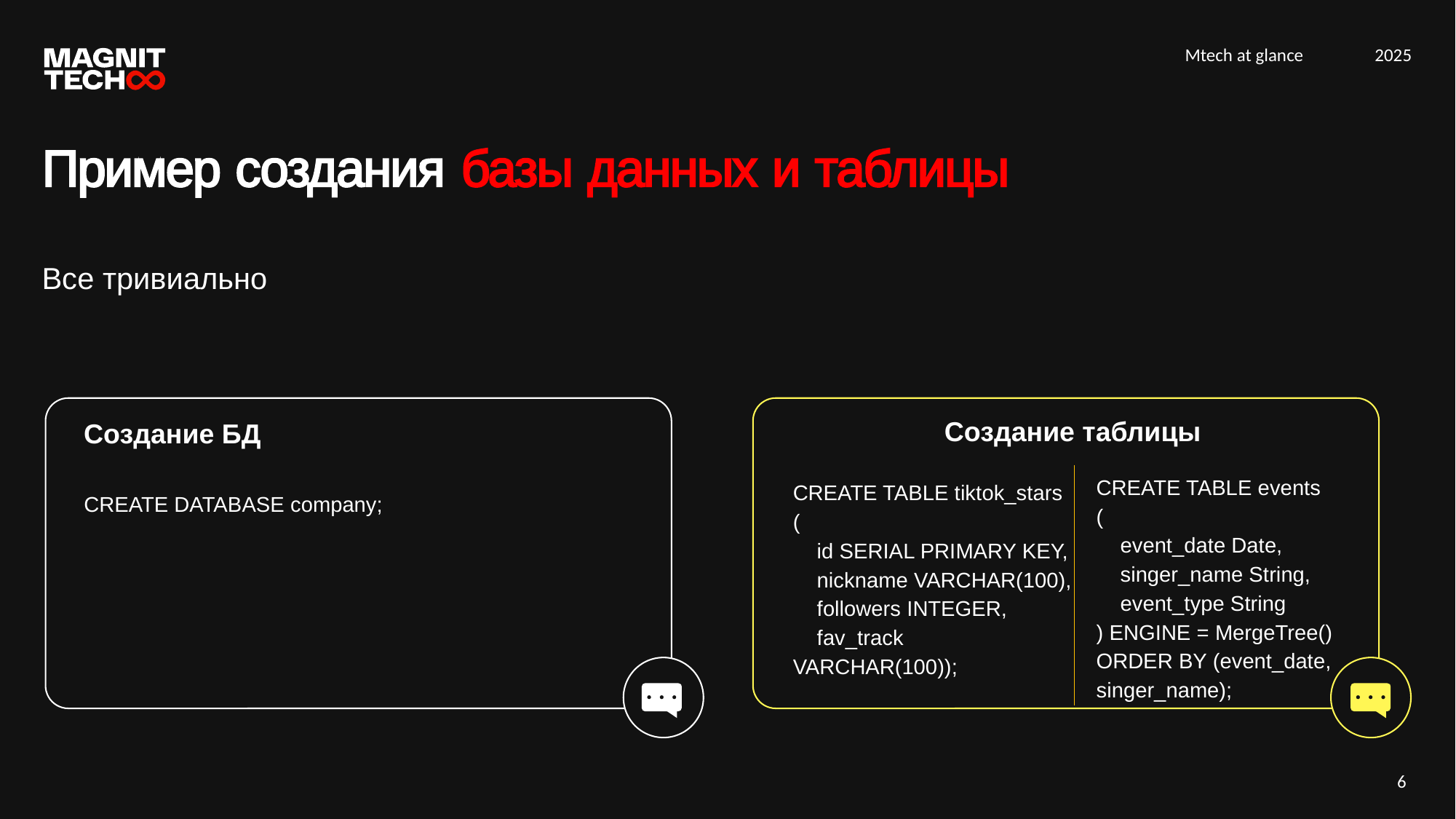

Пример создания базы данных и таблицы
Все тривиально
Создание таблицы

Создание БД

CREATE TABLE events
(
    event_date Date,
    singer_name String,
    event_type String
) ENGINE = MergeTree()
ORDER BY (event_date, singer_name);
CREATE TABLE tiktok_stars
(
    id SERIAL PRIMARY KEY,
    nickname VARCHAR(100),
    followers INTEGER,
    fav_track VARCHAR(100));

CREATE DATABASE company;

6